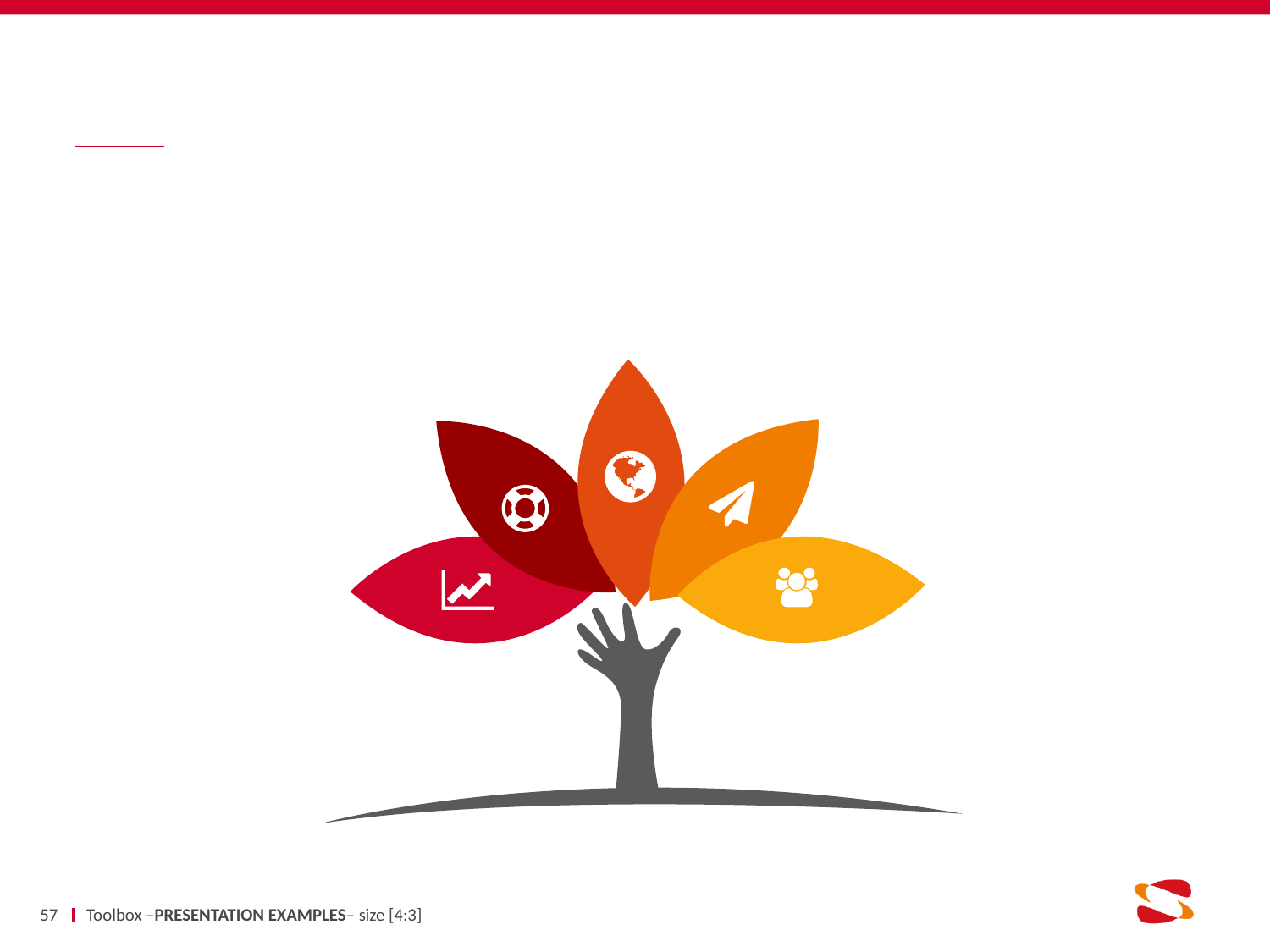

#

57
Toolbox –PRESENTATION EXAMPLES– size [4:3]